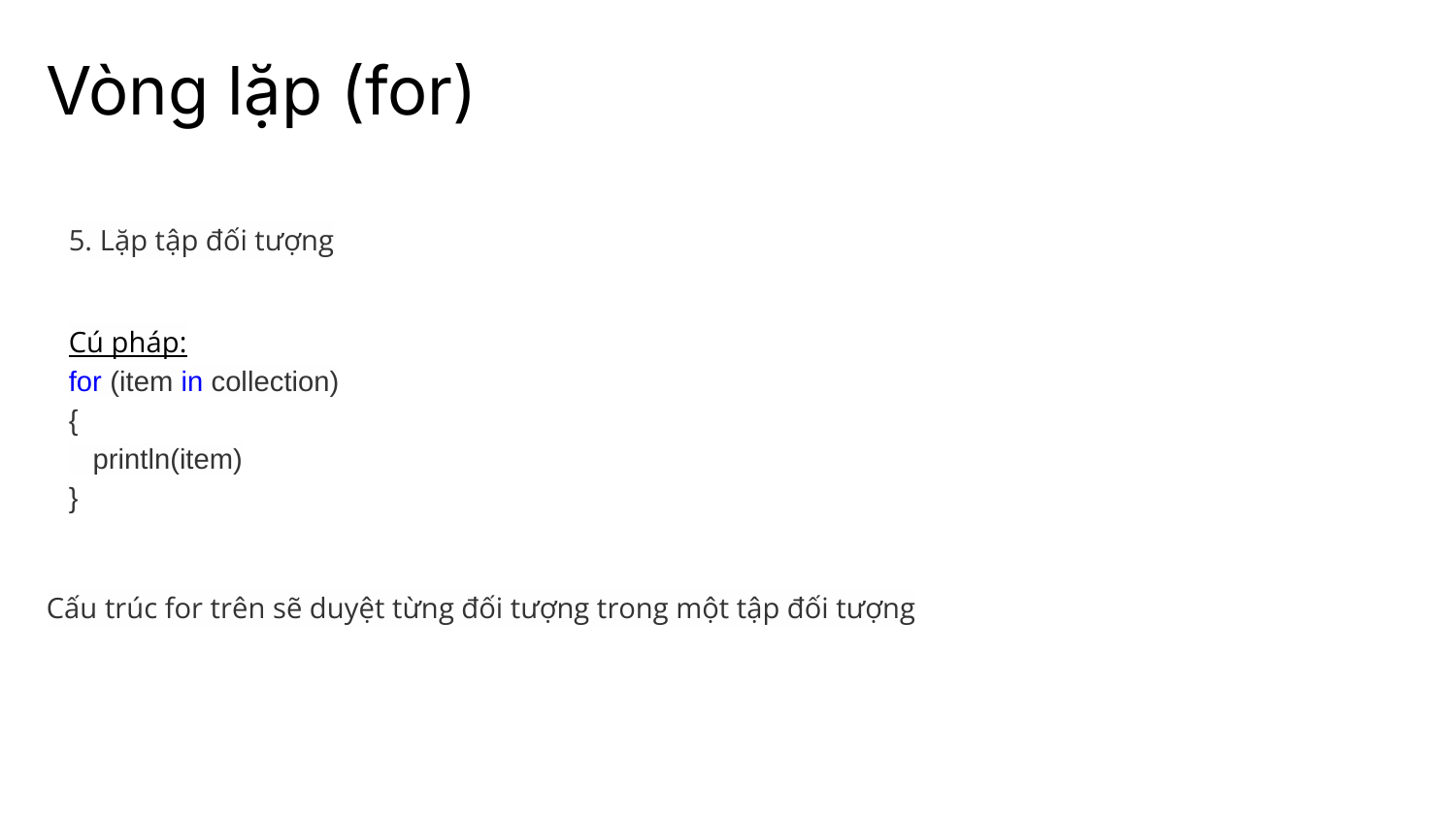

# Vòng lặp (for)
5. Lặp tập đối tượng

Cú pháp:
for (item in collection)
{
   println(item)
}

Cấu trúc for trên sẽ duyệt từng đối tượng trong một tập đối tượng